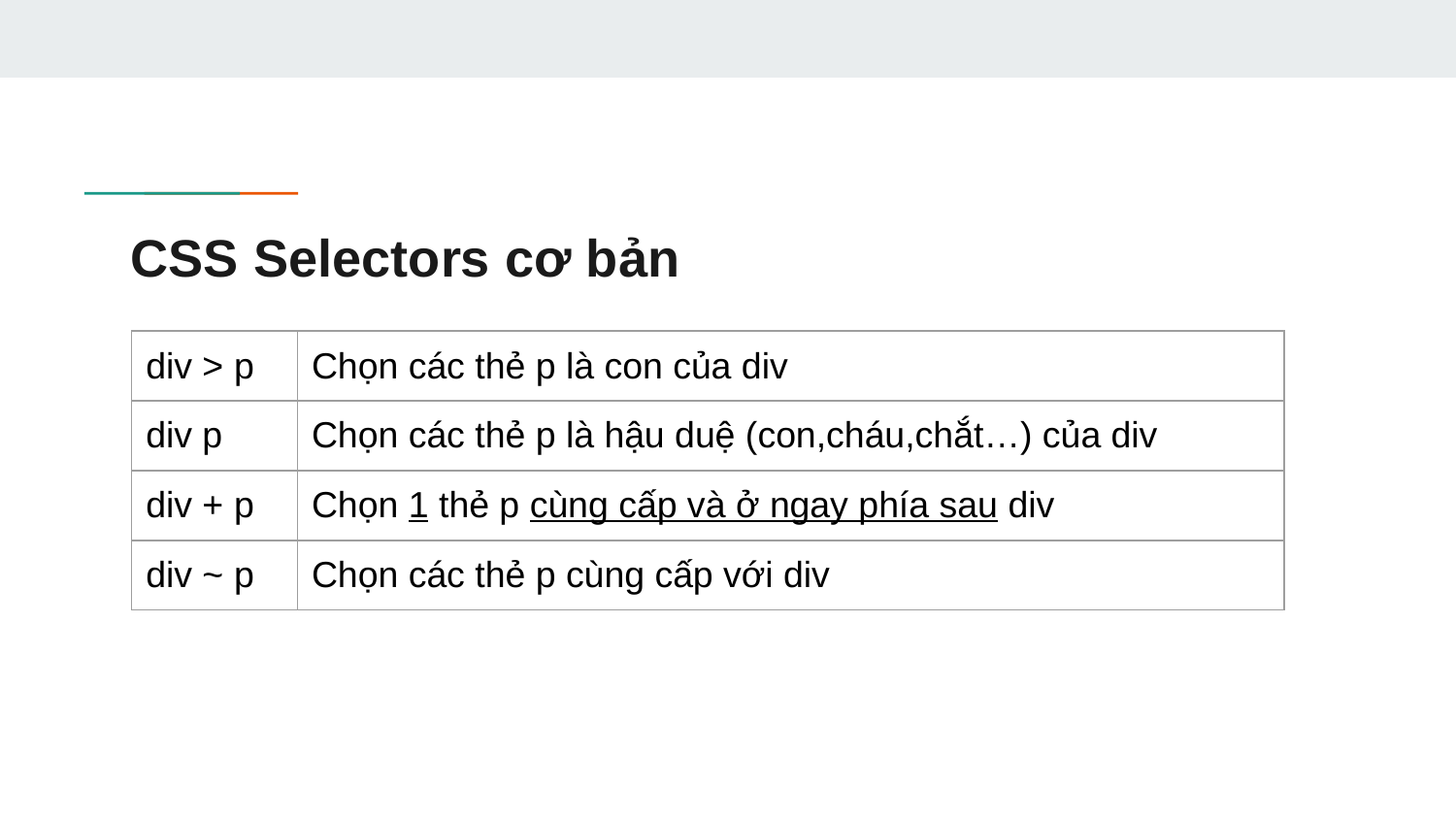

# CSS Selectors cơ bản
| div > p | Chọn các thẻ p là con của div |
| --- | --- |
| div p | Chọn các thẻ p là hậu duệ (con,cháu,chắt…) của div |
| div + p | Chọn 1 thẻ p cùng cấp và ở ngay phía sau div |
| div ~ p | Chọn các thẻ p cùng cấp với div |